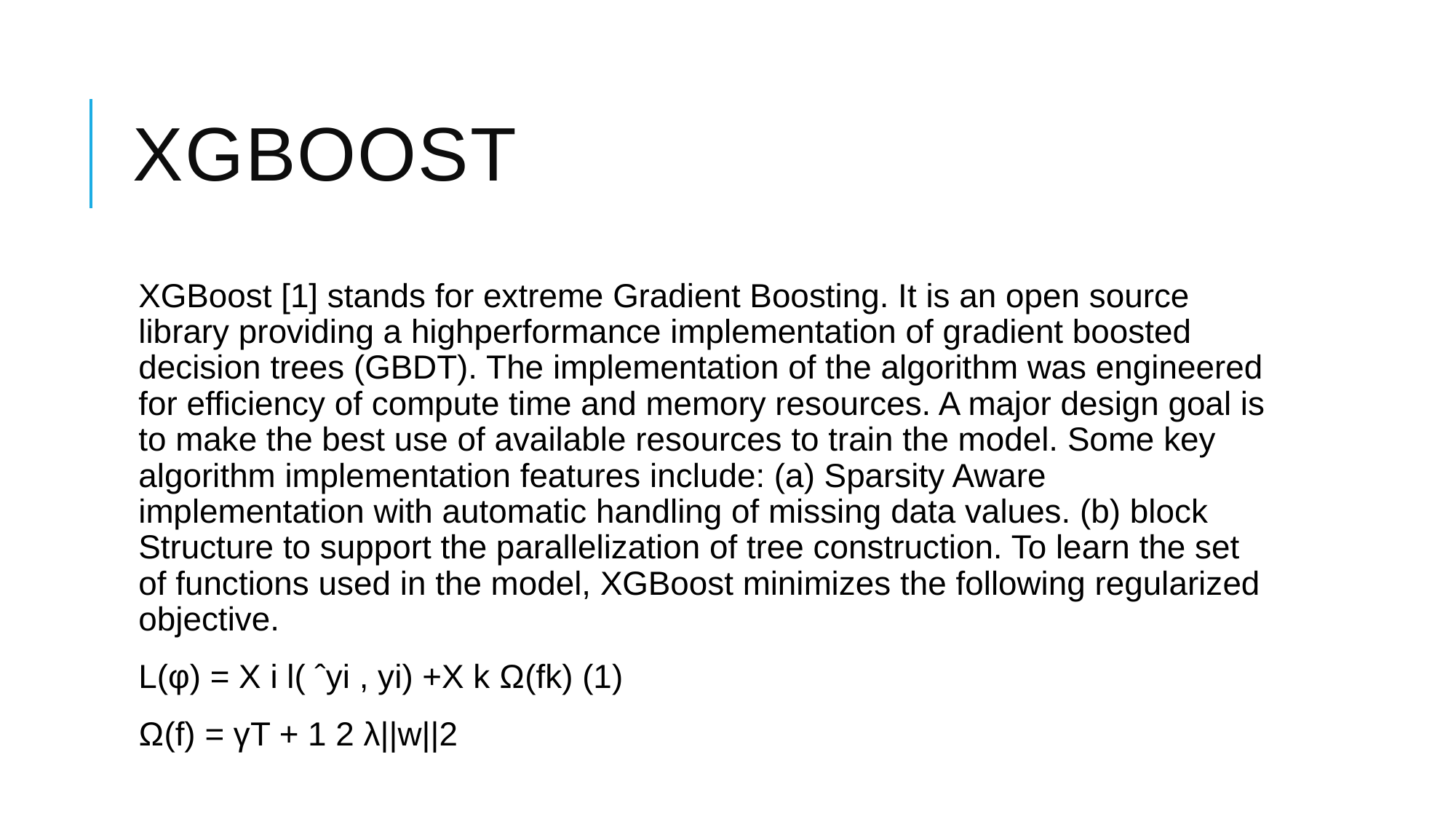

# XGBoost
XGBoost [1] stands for extreme Gradient Boosting. It is an open source library providing a highperformance implementation of gradient boosted decision trees (GBDT). The implementation of the algorithm was engineered for efficiency of compute time and memory resources. A major design goal is to make the best use of available resources to train the model. Some key algorithm implementation features include: (a) Sparsity Aware implementation with automatic handling of missing data values. (b) block Structure to support the parallelization of tree construction. To learn the set of functions used in the model, XGBoost minimizes the following regularized objective.
L(φ) = X i l( ˆyi , yi) +X k Ω(fk) (1)
Ω(f) = γT + 1 2 λ||w||2